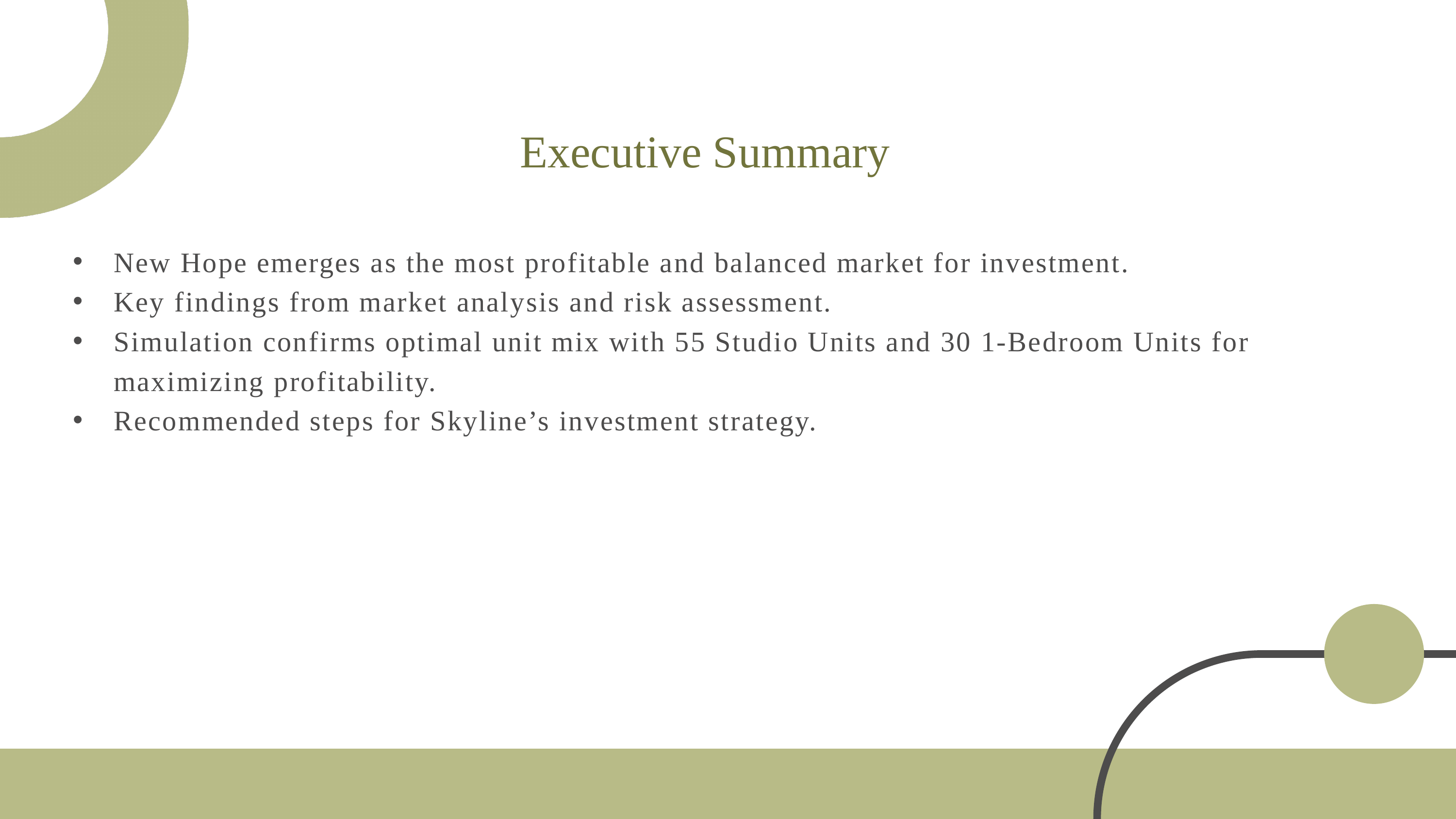

Executive Summary
New Hope emerges as the most profitable and balanced market for investment.
Key findings from market analysis and risk assessment.
Simulation confirms optimal unit mix with 55 Studio Units and 30 1-Bedroom Units for maximizing profitability.
Recommended steps for Skyline’s investment strategy.